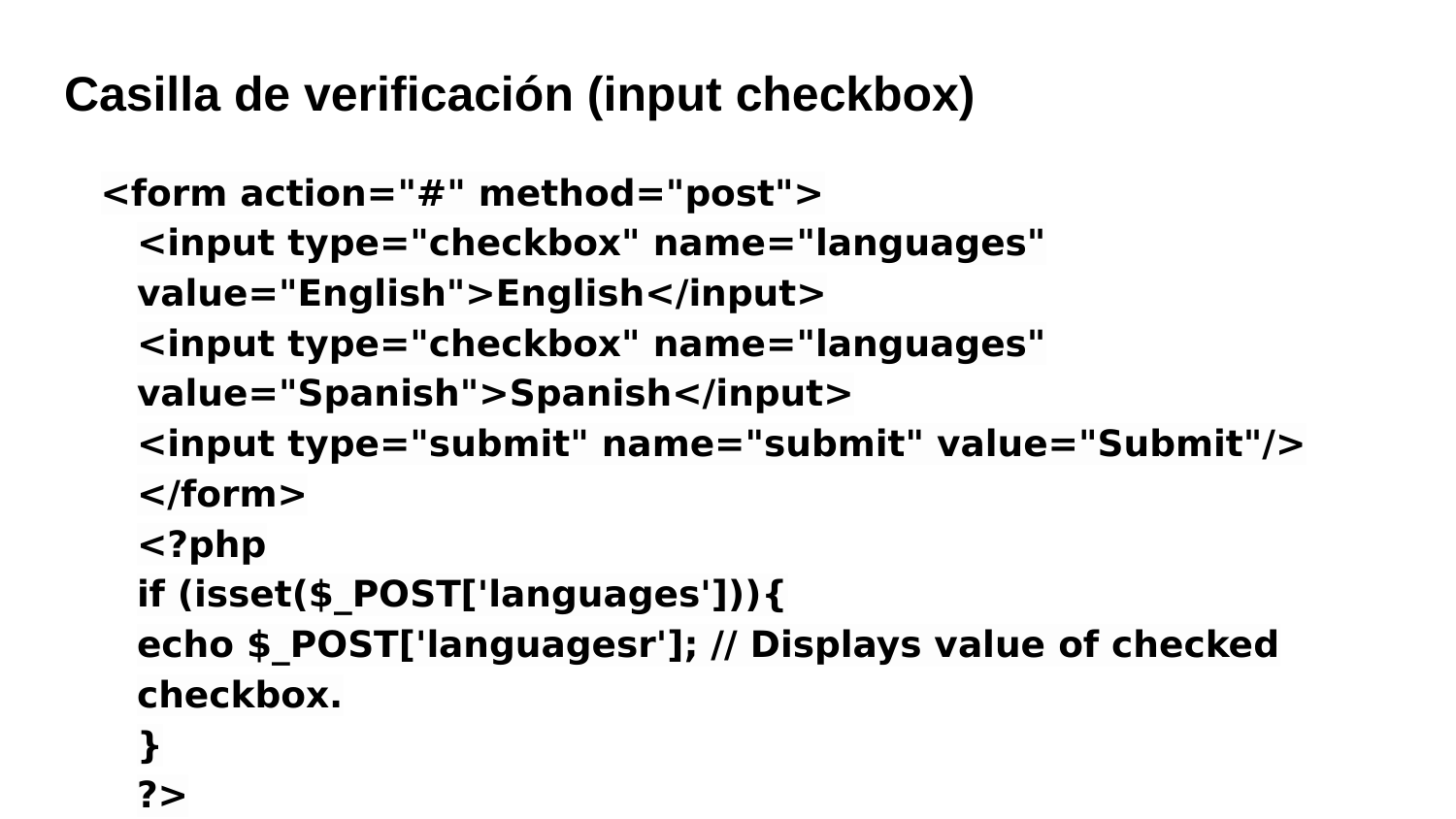

# Casilla de verificación (input checkbox)
<form action="#" method="post">
<input type="checkbox" name="languages" value="English">English</input>
<input type="checkbox" name="languages" value="Spanish">Spanish</input>
<input type="submit" name="submit" value="Submit"/>
</form>
<?php
if (isset($_POST['languages'])){
echo $_POST['languagesr']; // Displays value of checked checkbox.
}
?>